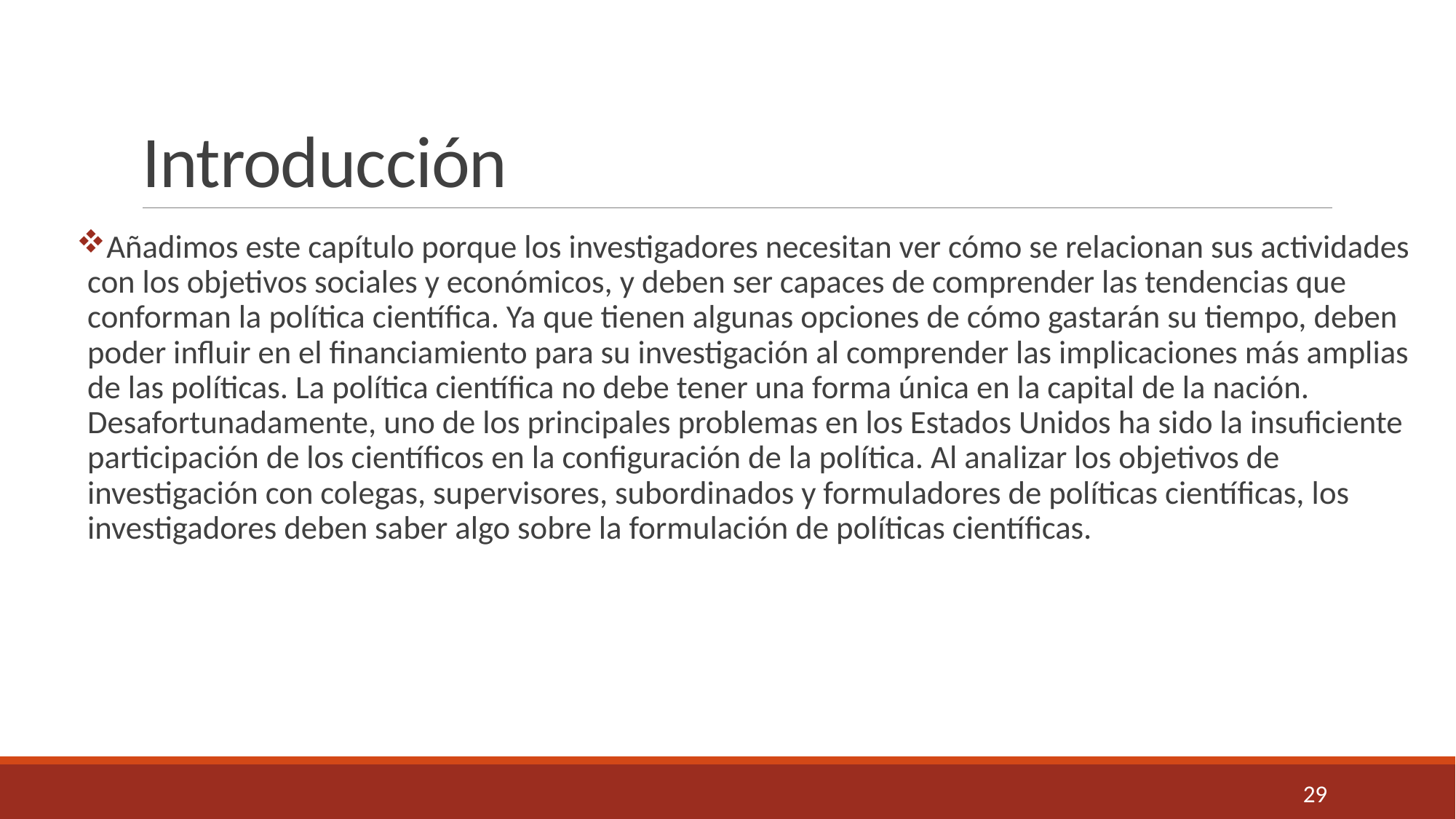

# Introducción
Añadimos este capítulo porque los investigadores necesitan ver cómo se relacionan sus actividades con los objetivos sociales y económicos, y deben ser capaces de comprender las tendencias que conforman la política científica. Ya que tienen algunas opciones de cómo gastarán su tiempo, deben poder influir en el financiamiento para su investigación al comprender las implicaciones más amplias de las políticas. La política científica no debe tener una forma única en la capital de la nación. Desafortunadamente, uno de los principales problemas en los Estados Unidos ha sido la insuficiente participación de los científicos en la configuración de la política. Al analizar los objetivos de investigación con colegas, supervisores, subordinados y formuladores de políticas científicas, los investigadores deben saber algo sobre la formulación de políticas científicas.
29